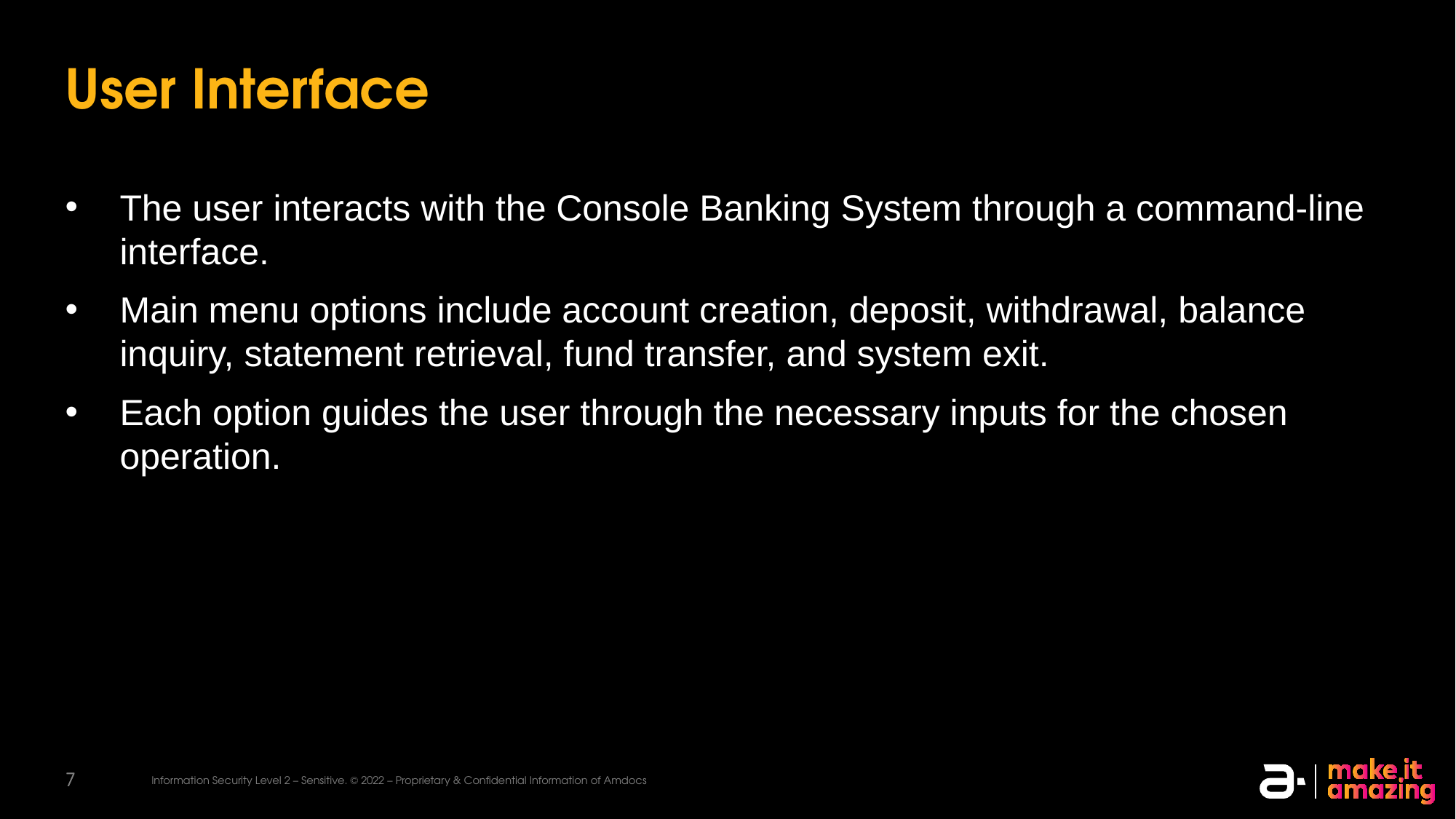

# User Interface
The user interacts with the Console Banking System through a command-line interface.
Main menu options include account creation, deposit, withdrawal, balance inquiry, statement retrieval, fund transfer, and system exit.
Each option guides the user through the necessary inputs for the chosen operation.